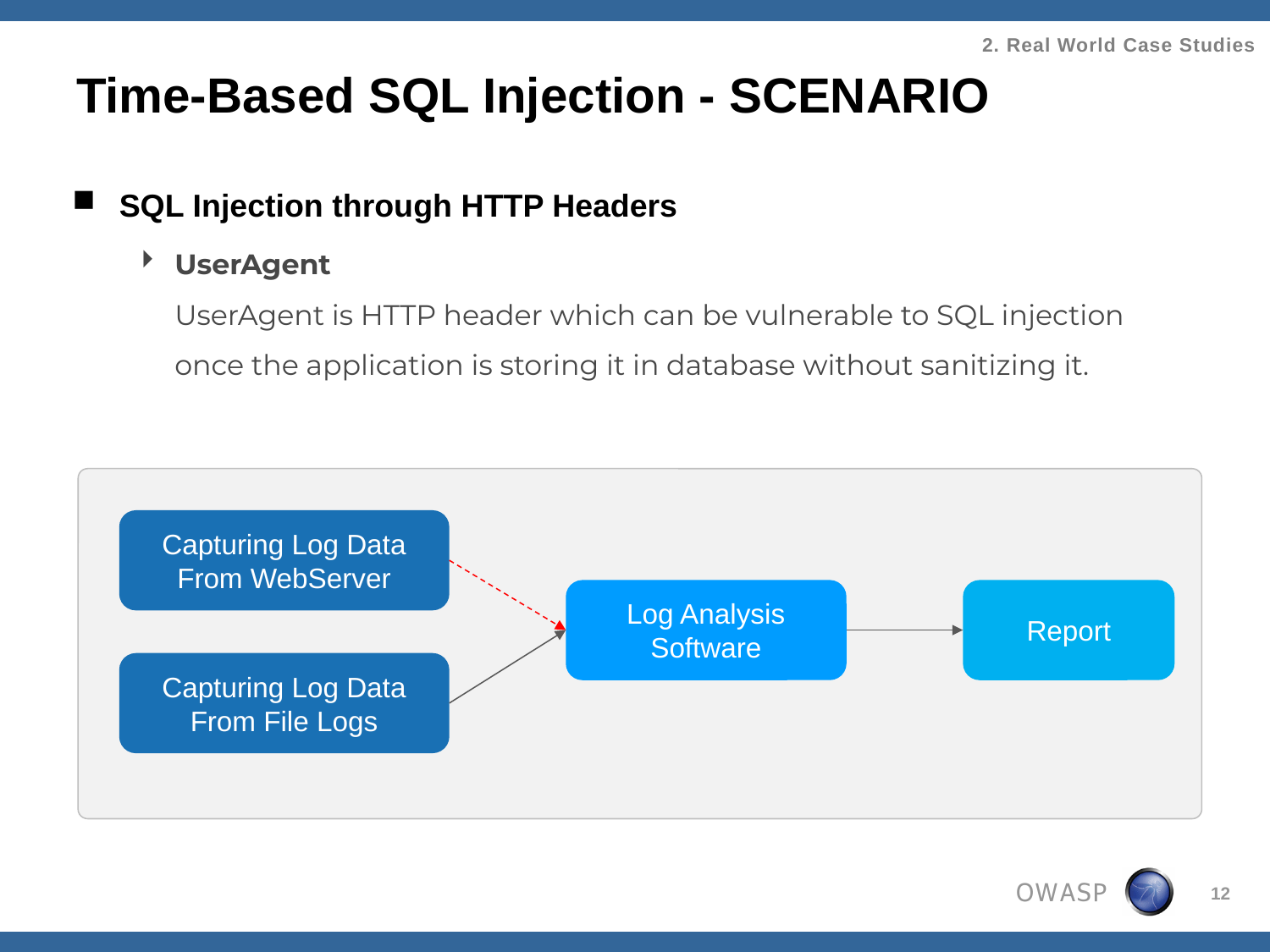

2. Real World Case Studies
# Time-Based SQL Injection - SCENARIO
SQL Injection through HTTP Headers
UserAgent
UserAgent is HTTP header which can be vulnerable to SQL injection once the application is storing it in database without sanitizing it.

Capturing Log Data
From WebServer
Log Analysis Software
Report
Capturing Log Data
From File Logs
12